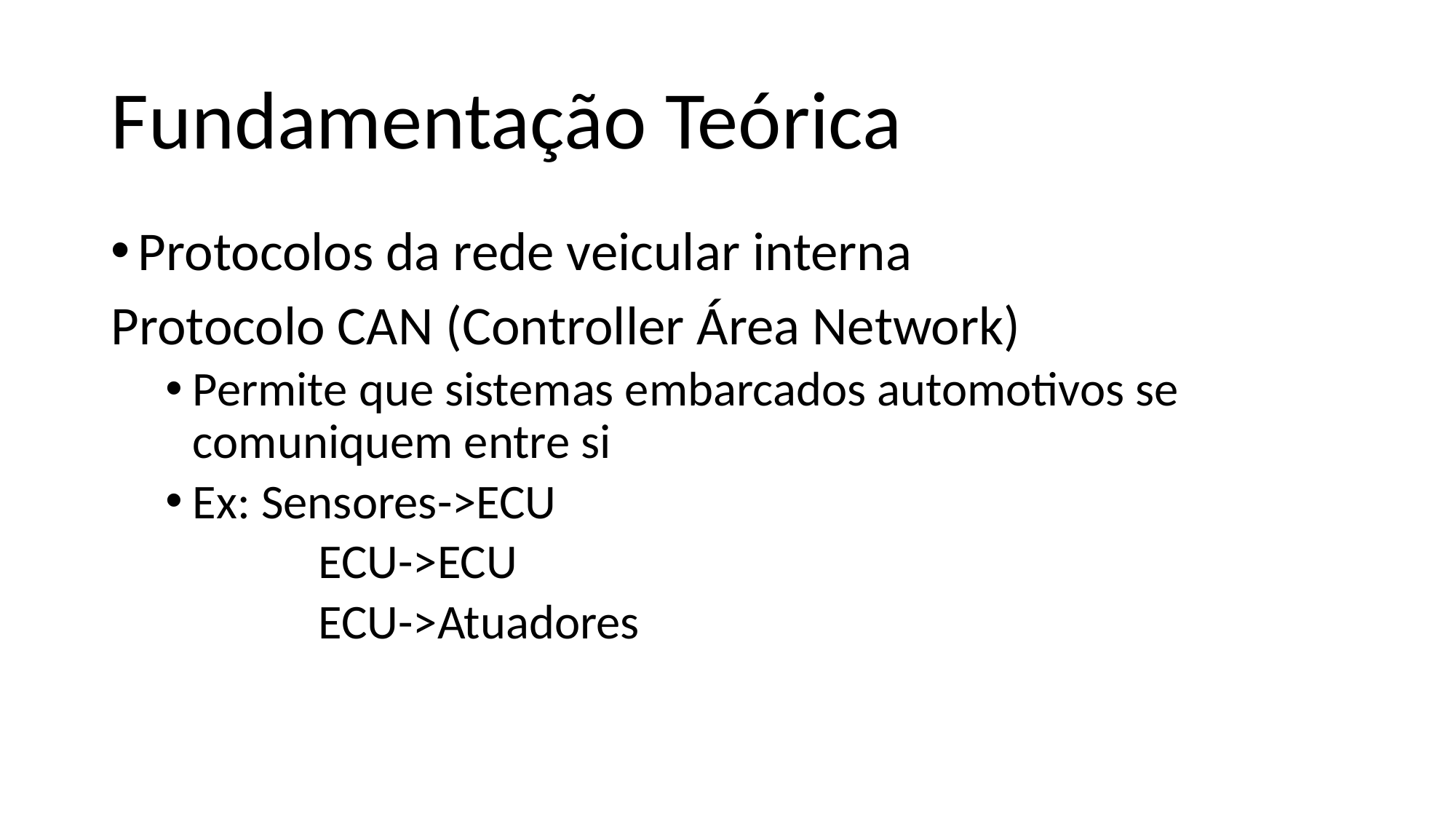

# Fundamentação Teórica
Protocolos da rede veicular interna
Protocolo CAN (Controller Área Network)
Permite que sistemas embarcados automotivos se comuniquem entre si
Ex: Sensores->ECU
	    ECU->ECU
	    ECU->Atuadores